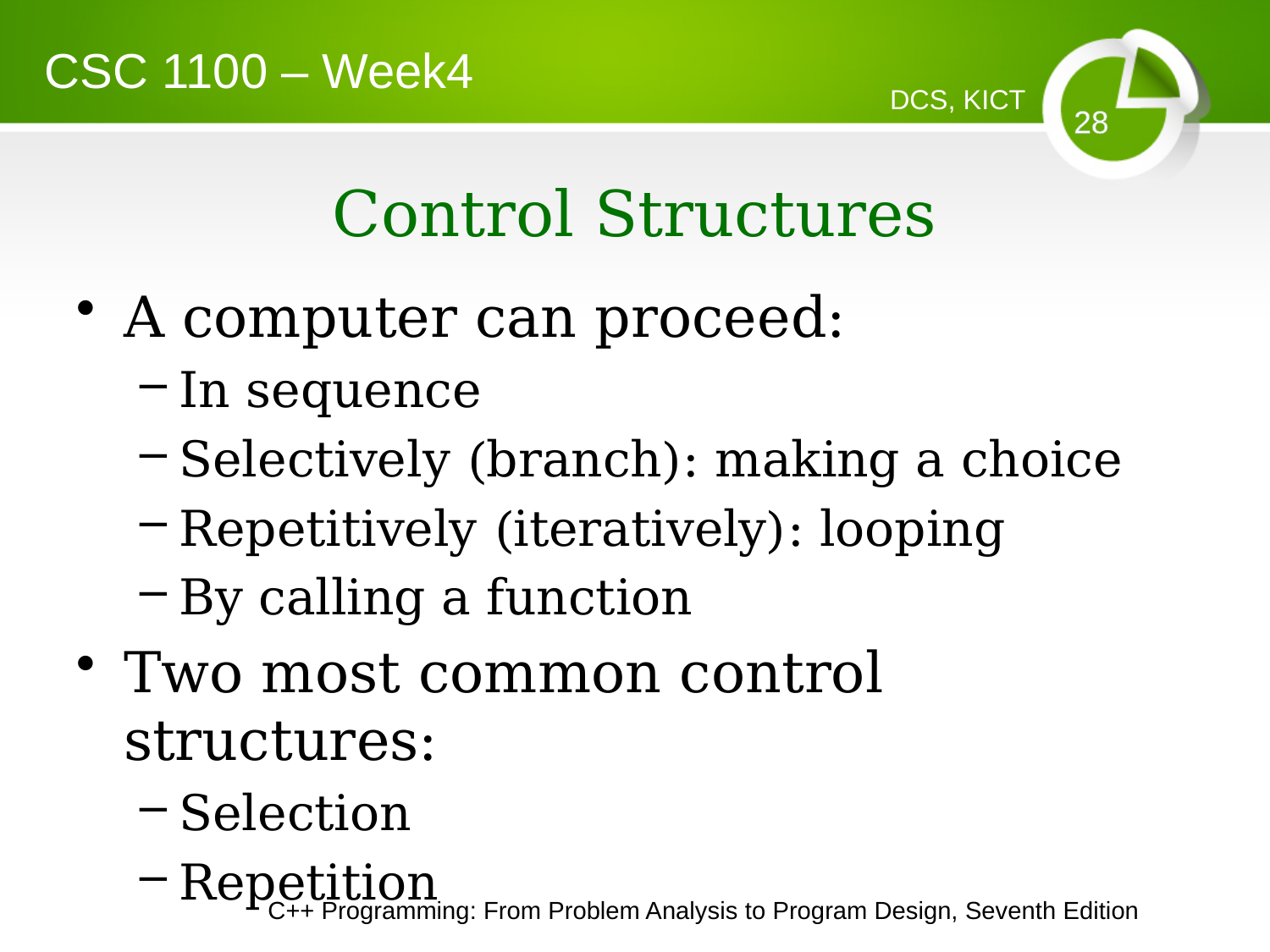

CSC 1100 – Week4
DCS, KICT
28
# Control Structures
A computer can proceed:
In sequence
Selectively (branch): making a choice
Repetitively (iteratively): looping
By calling a function
Two most common control structures:
Selection
Repetition
28
C++ Programming: From Problem Analysis to Program Design, Seventh Edition